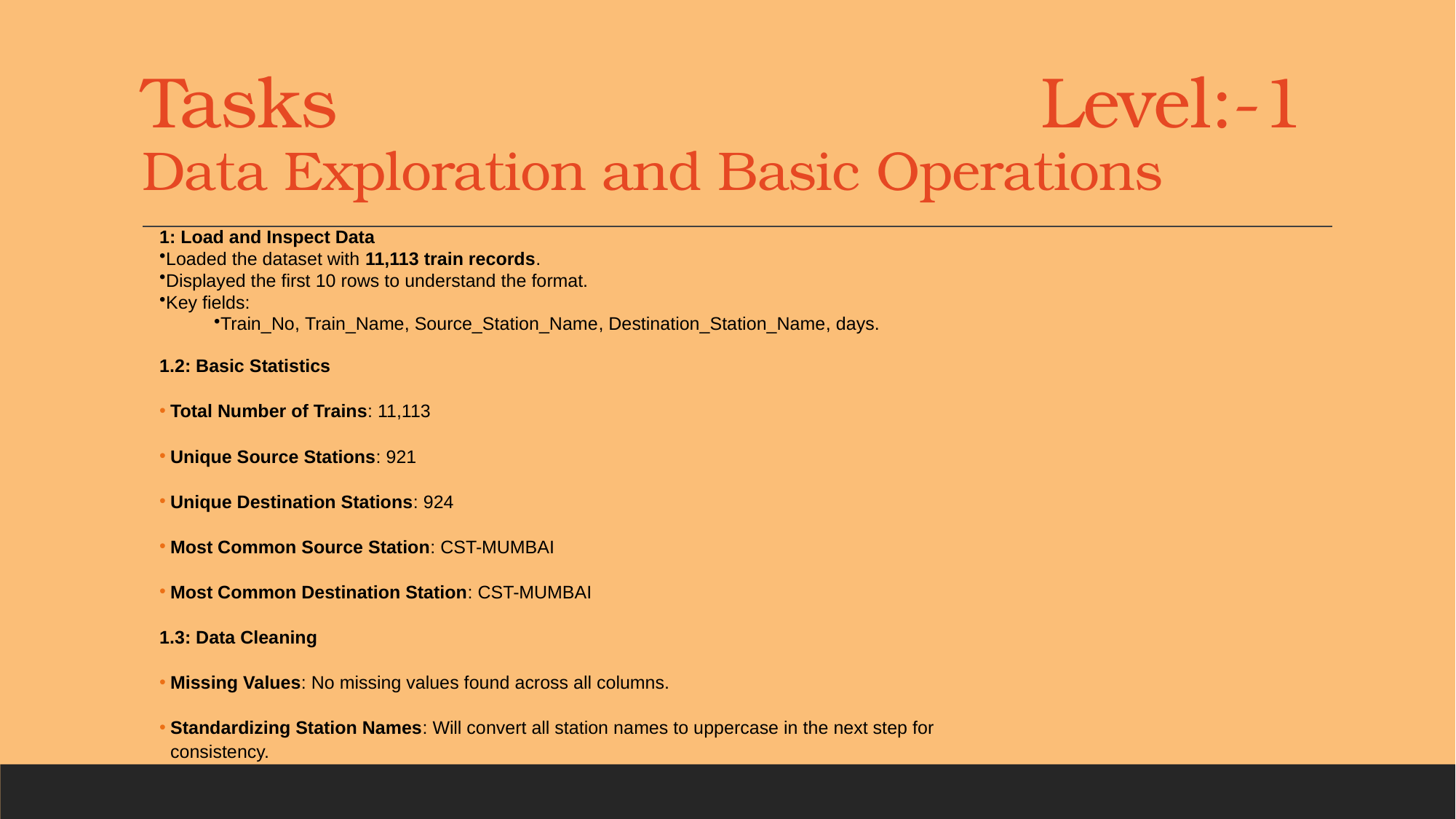

# Tasks                                Level:-1 Data Exploration and Basic Operations
1: Load and Inspect Data
Loaded the dataset with 11,113 train records.
Displayed the first 10 rows to understand the format.
Key fields:
Train_No, Train_Name, Source_Station_Name, Destination_Station_Name, days.
1.2: Basic Statistics
Total Number of Trains: 11,113
Unique Source Stations: 921
Unique Destination Stations: 924
Most Common Source Station: CST-MUMBAI
Most Common Destination Station: CST-MUMBAI
1.3: Data Cleaning
Missing Values: No missing values found across all columns.
Standardizing Station Names: Will convert all station names to uppercase in the next step for consistency.